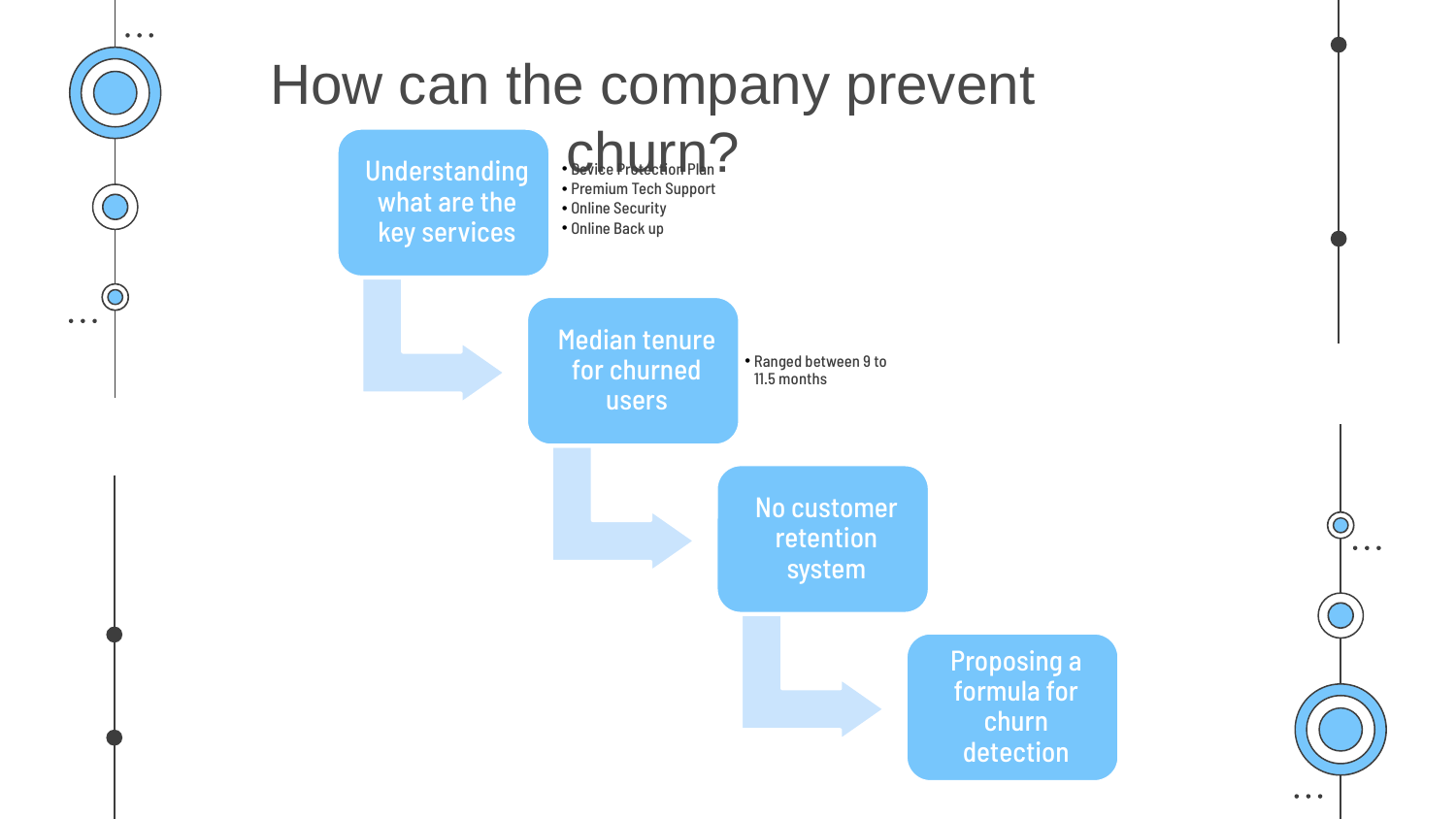

# How can the company prevent churn?
Understanding what are the key services
Device Protection Plan
Premium Tech Support
Online Security
Online Back up

Median tenure for churned users
Ranged between 9 to 11.5 months
No customer retention system
Proposing a formula for churn detection
הפרש באחוזי נטישה
10%
45K